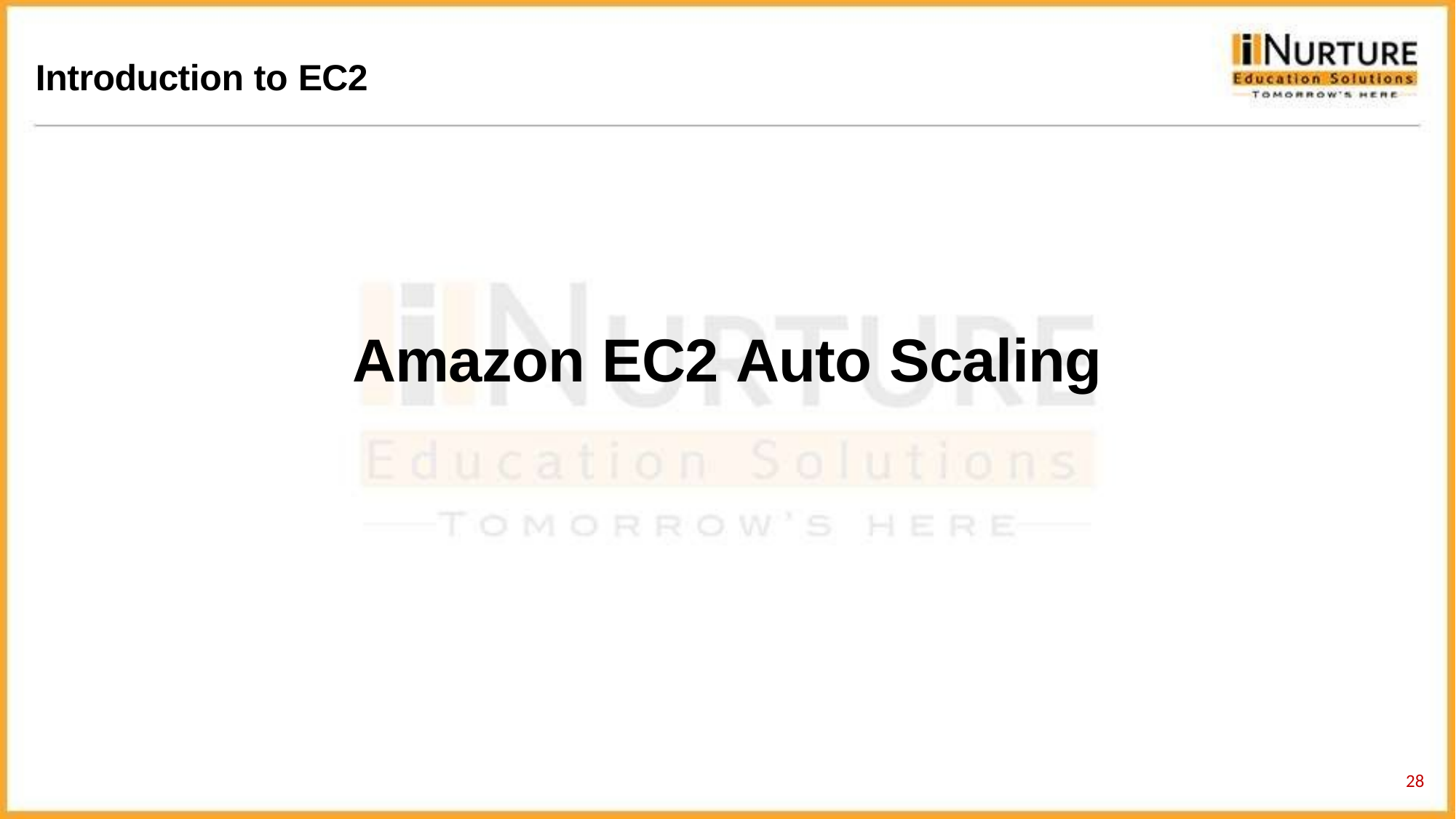

Introduction to EC2
Amazon EC2 Auto Scaling
28